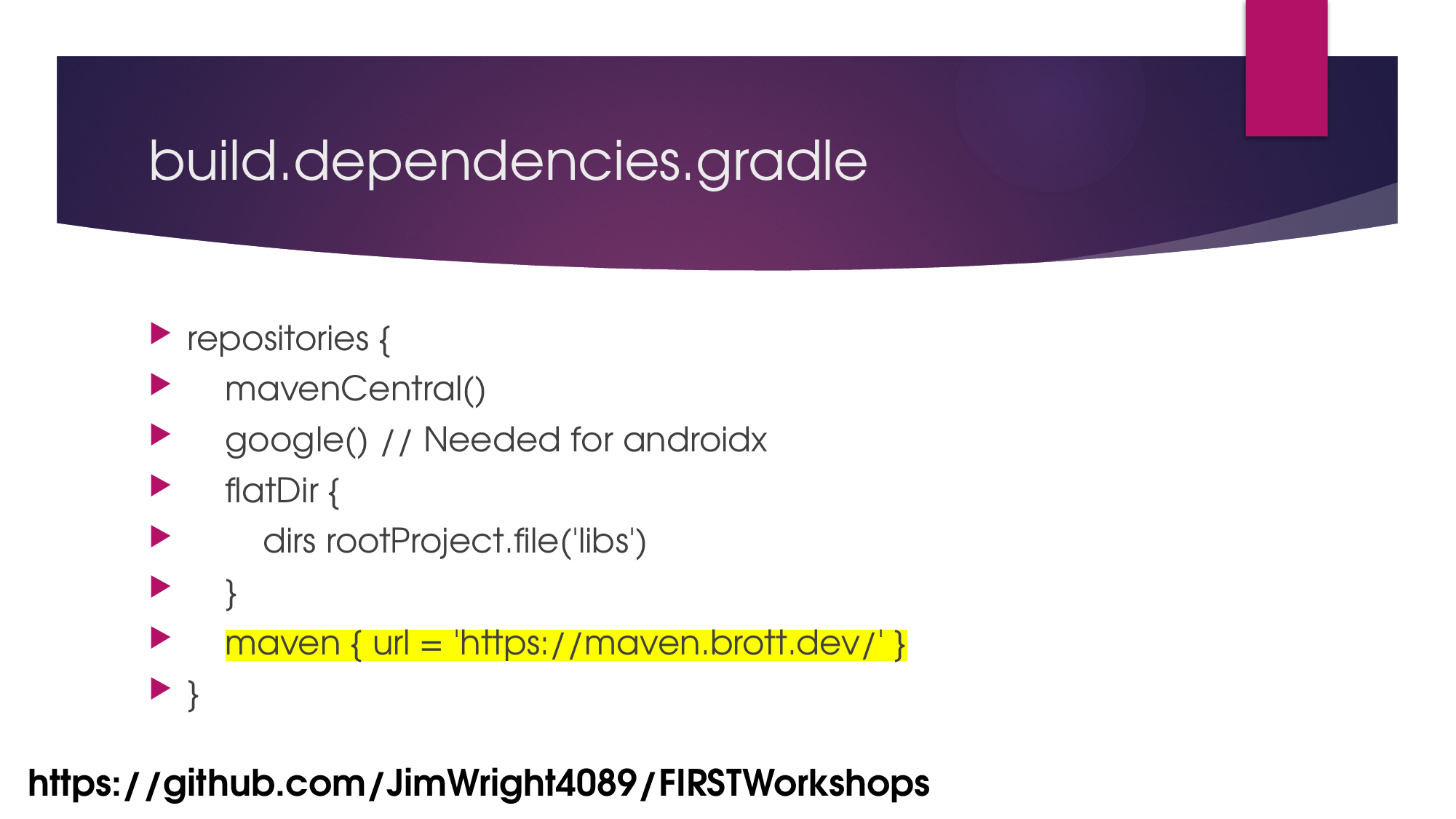

# build.dependencies.gradle
repositories {
    mavenCentral()
    google() // Needed for androidx
    flatDir {
        dirs rootProject.file('libs')
    }
    maven { url = 'https://maven.brott.dev/' }
}
https://github.com/JimWright4089/FIRSTWorkshops